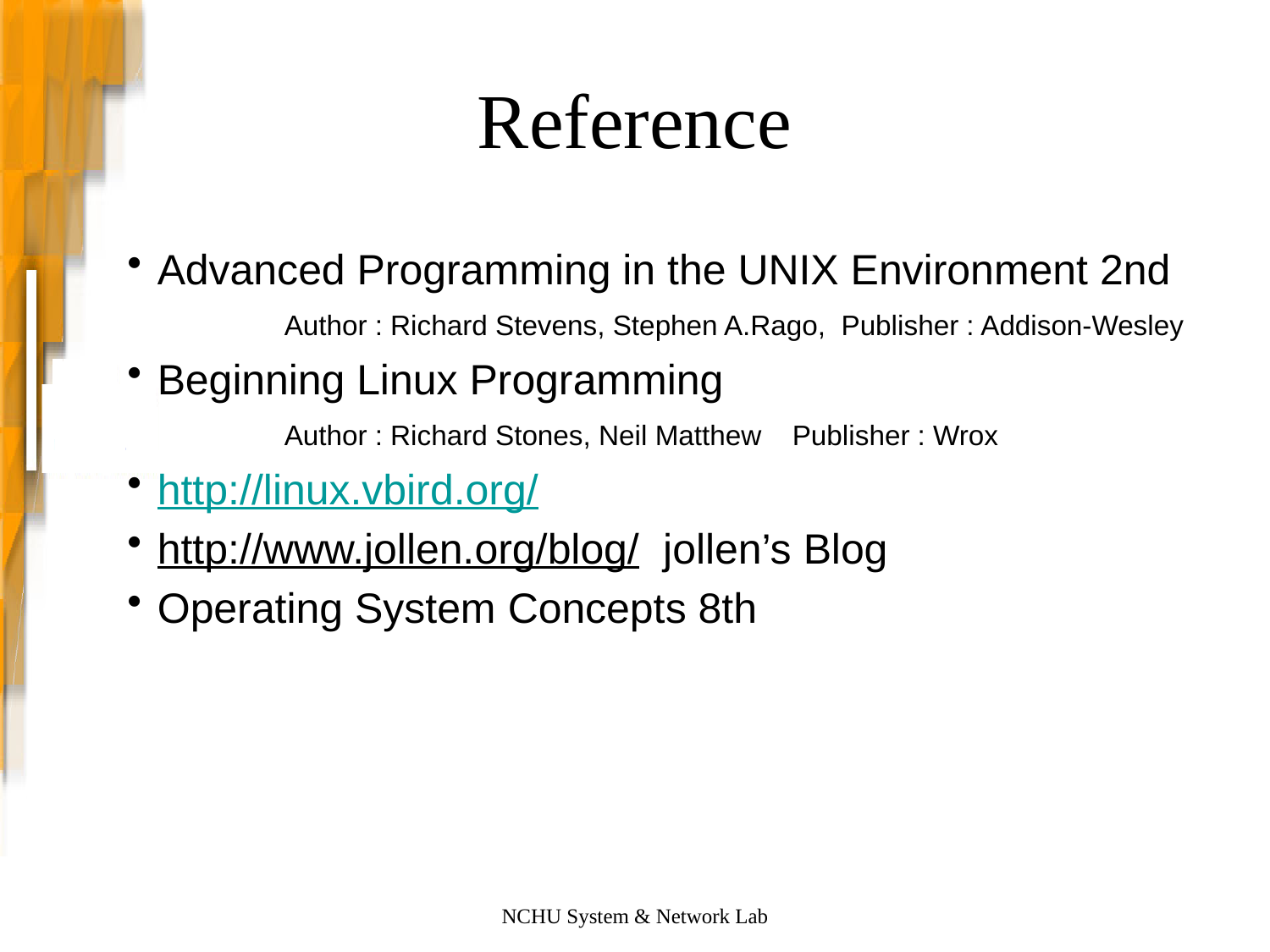

# Reference
Advanced Programming in the UNIX Environment 2nd
	Author : Richard Stevens, Stephen A.Rago,  Publisher : Addison-Wesley
Beginning Linux Programming
	Author : Richard Stones, Neil Matthew	Publisher : Wrox
http://linux.vbird.org/
http://www.jollen.org/blog/  jollen’s Blog
Operating System Concepts 8th
NCHU System & Network Lab